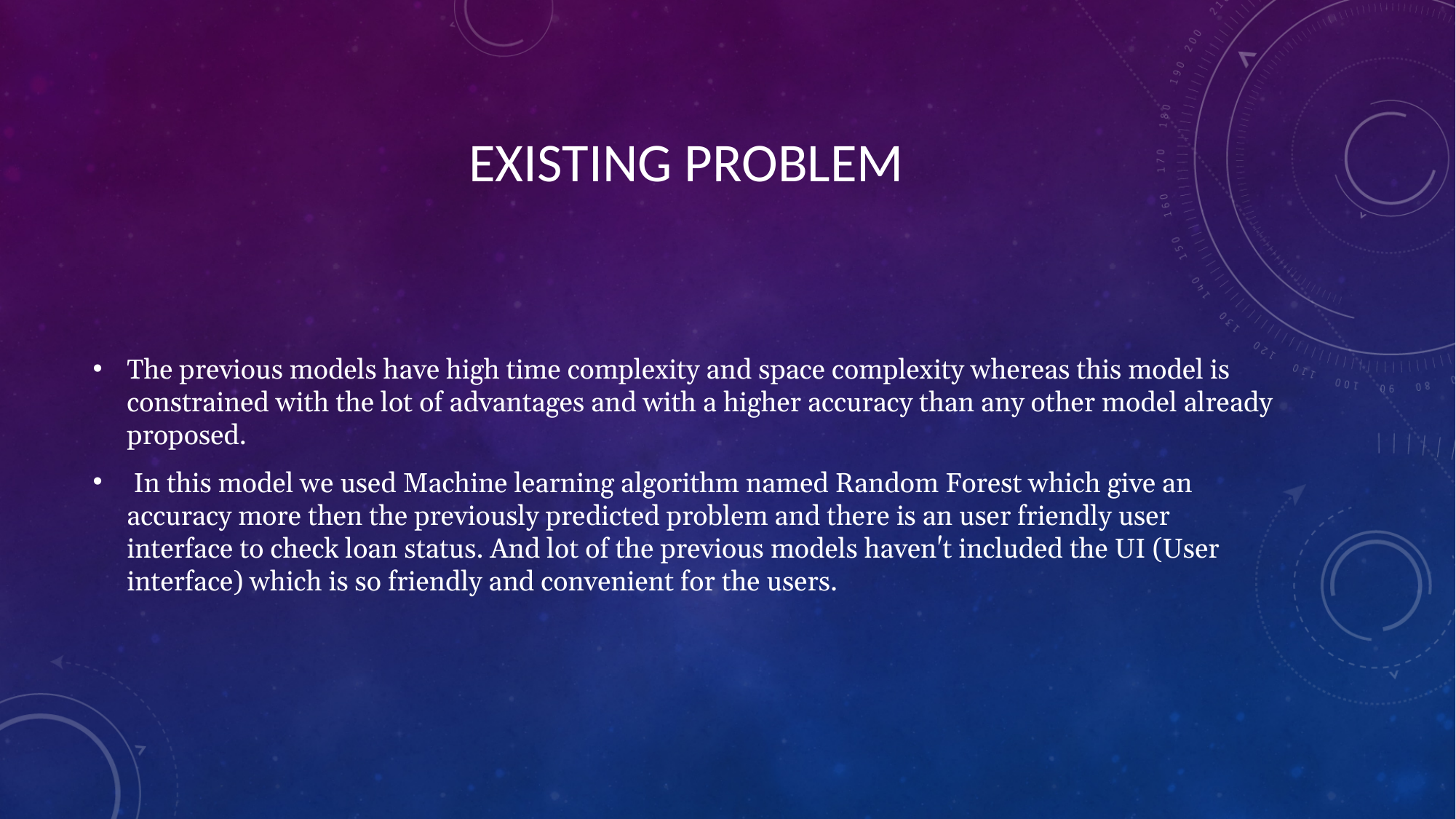

# EXISTING PROBLEM
The previous models have high time complexity and space complexity whereas this model is constrained with the lot of advantages and with a higher accuracy than any other model already proposed.
 In this model we used Machine learning algorithm named Random Forest which give an accuracy more then the previously predicted problem and there is an user friendly user interface to check loan status. And lot of the previous models haven't included the UI (User interface) which is so friendly and convenient for the users.